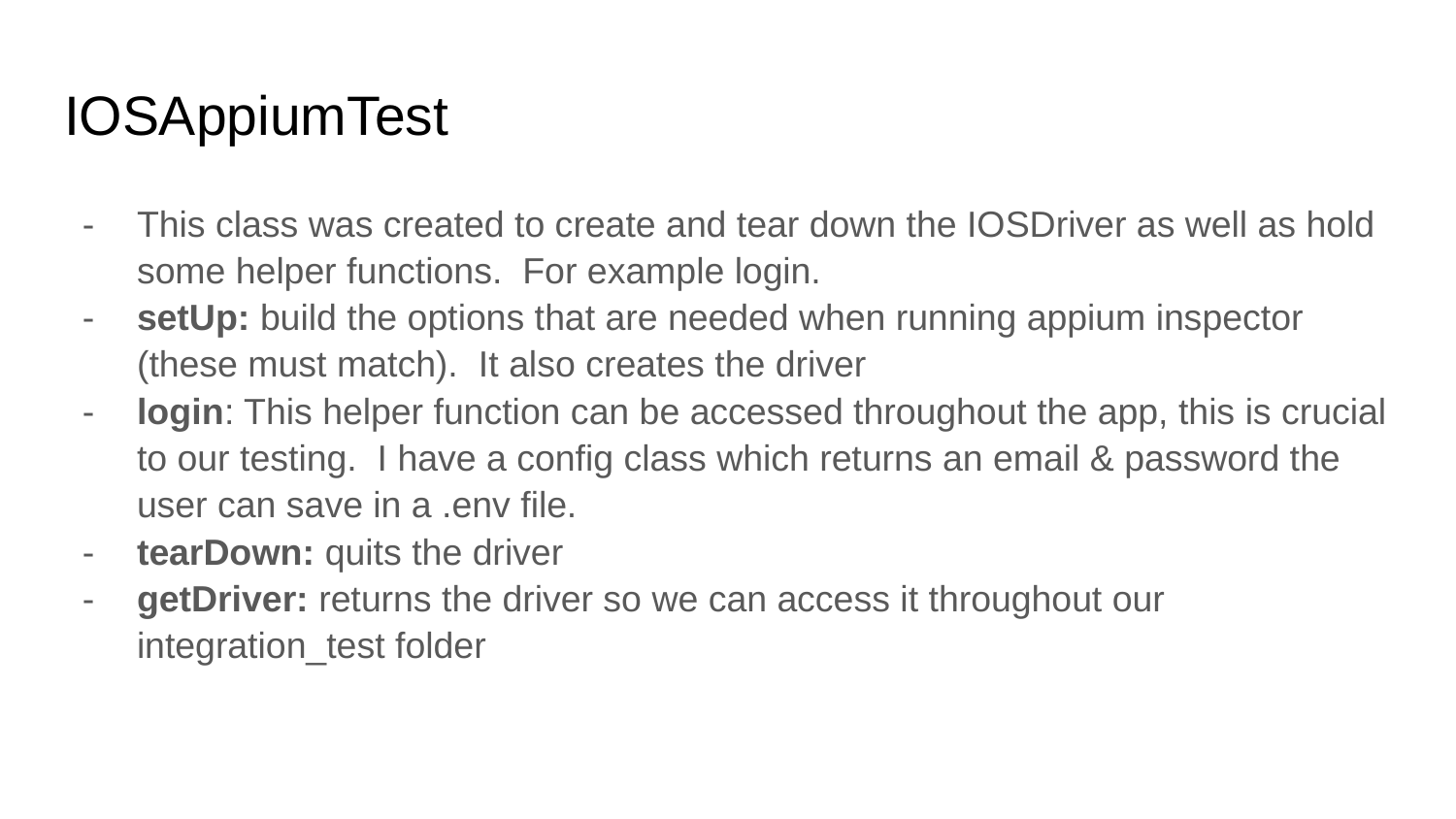

# IOSAppiumTest
This class was created to create and tear down the IOSDriver as well as hold some helper functions.  For example login.
setUp: build the options that are needed when running appium inspector (these must match).  It also creates the driver
login: This helper function can be accessed throughout the app, this is crucial to our testing.  I have a config class which returns an email & password the user can save in a .env file.
tearDown: quits the driver
getDriver: returns the driver so we can access it throughout our integration_test folder